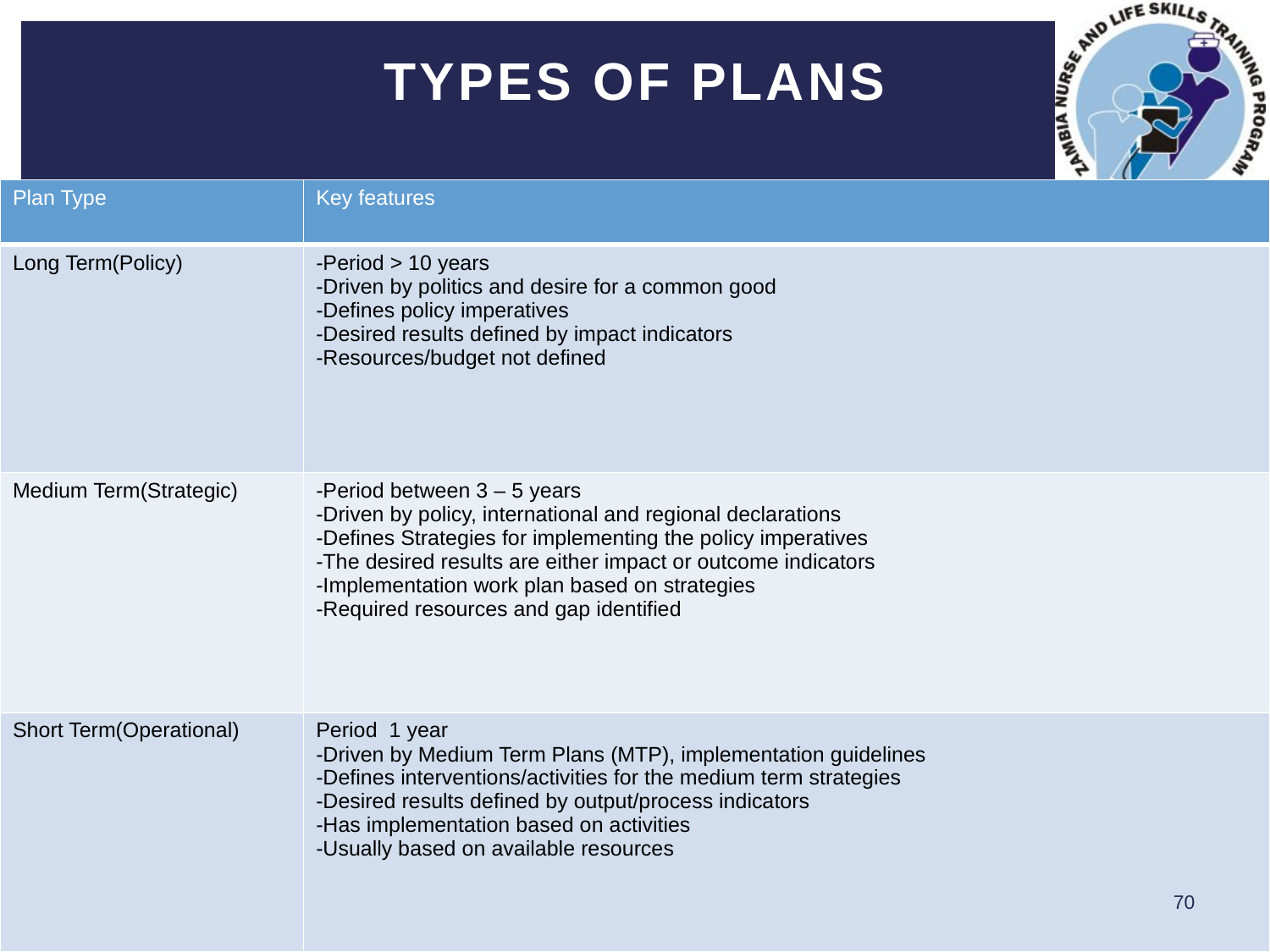

# Types of plans
| Plan Type | Key features |
| --- | --- |
| Long Term(Policy) | -Period > 10 years -Driven by politics and desire for a common good -Defines policy imperatives -Desired results defined by impact indicators -Resources/budget not defined |
| Medium Term(Strategic) | -Period between 3 – 5 years -Driven by policy, international and regional declarations -Defines Strategies for implementing the policy imperatives -The desired results are either impact or outcome indicators -Implementation work plan based on strategies -Required resources and gap identified |
| Short Term(Operational) | Period 1 year -Driven by Medium Term Plans (MTP), implementation guidelines -Defines interventions/activities for the medium term strategies -Desired results defined by output/process indicators -Has implementation based on activities -Usually based on available resources |
70